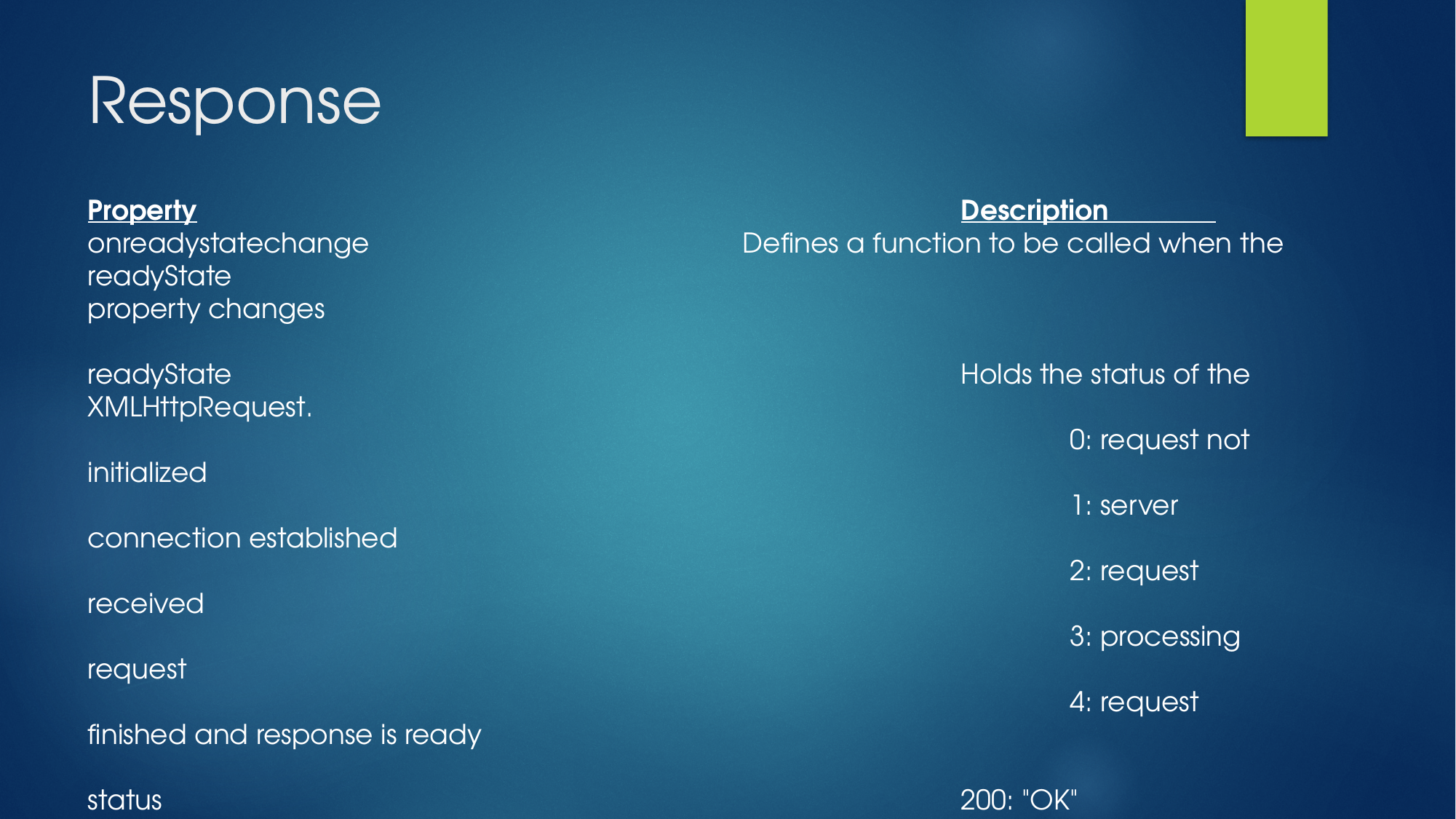

# Response
Property							Description
onreadystatechange				Defines a function to be called when the readyState 										property changes

readyState							Holds the status of the XMLHttpRequest.
									0: request not initialized
									1: server connection established
									2: request received
									3: processing request
									4: request finished and response is ready

status								200: "OK"
									403: "Forbidden"
									404: "Page not found“

statusText							Returns the status-text (e.g. "OK" or "Not Found")